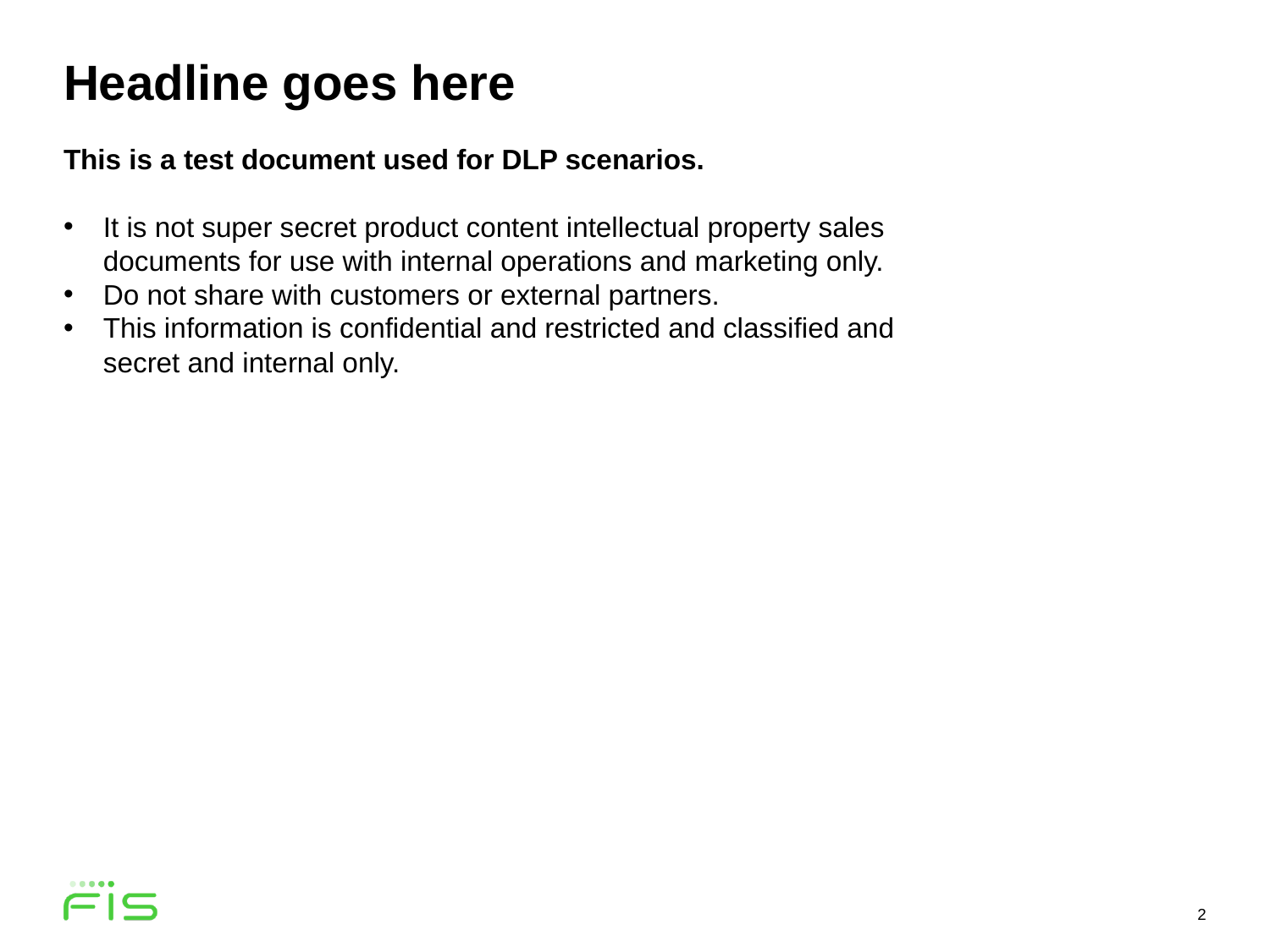

# Headline goes here
This is a test document used for DLP scenarios.

It is not super secret product content intellectual property sales documents for use with internal operations and marketing only.
Do not share with customers or external partners.
This information is confidential and restricted and classified and secret and internal only.